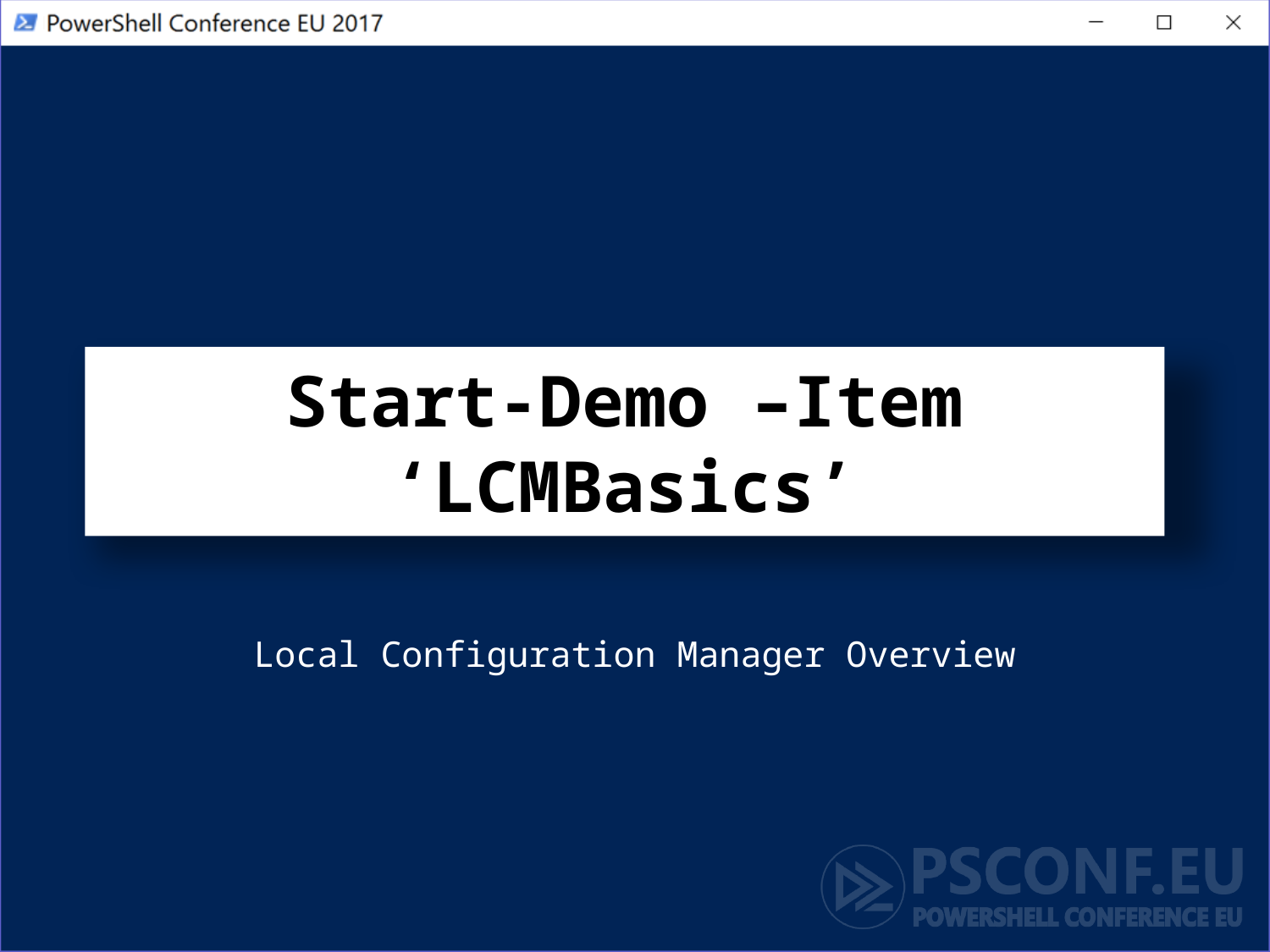

# Start-Demo –Item ‘LCMBasics’
Local Configuration Manager Overview